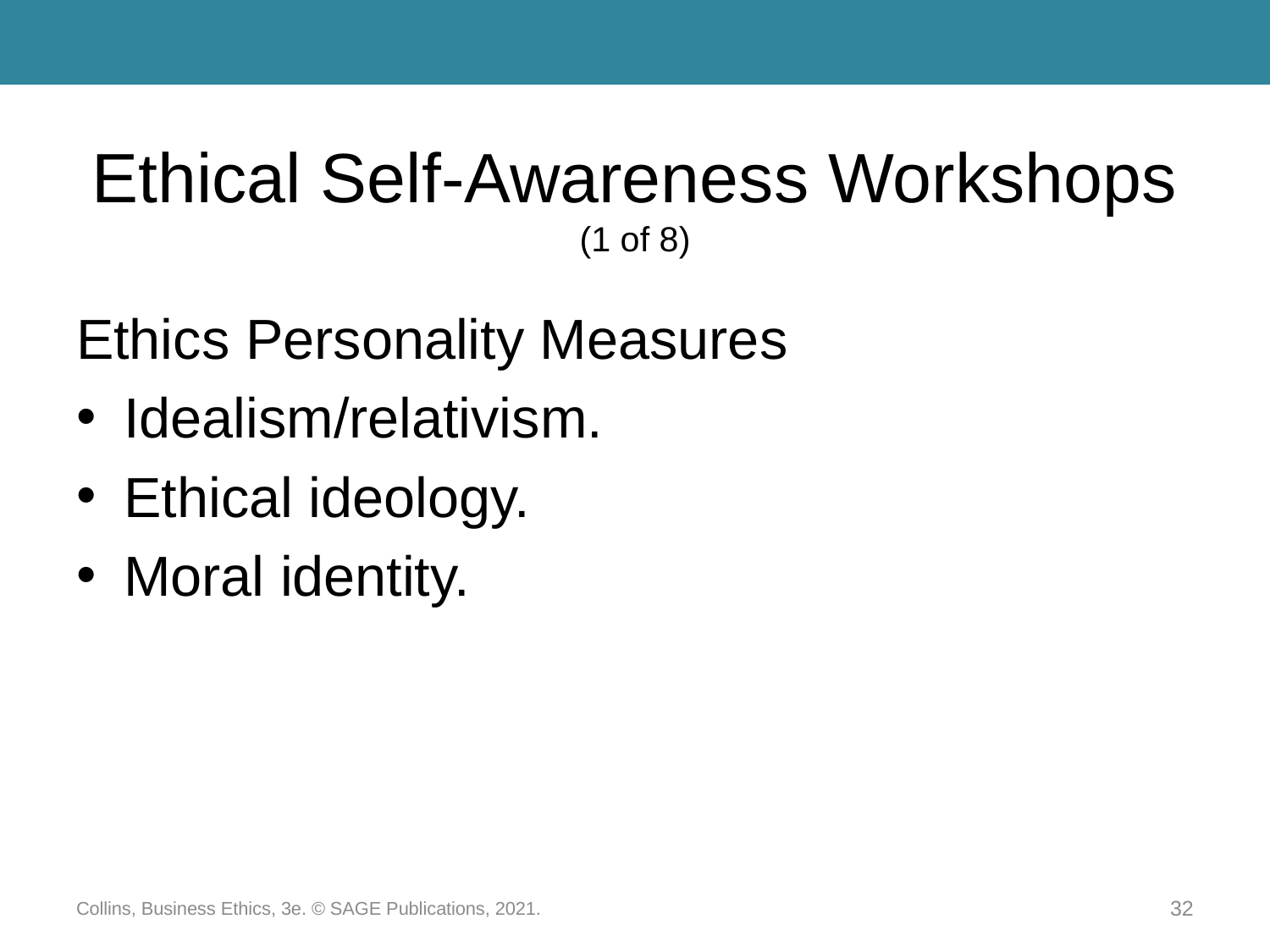

# Ethical Self-Awareness Workshops (1 of 8)
Ethics Personality Measures
Idealism/relativism.
Ethical ideology.
Moral identity.
Collins, Business Ethics, 3e. © SAGE Publications, 2021.
32